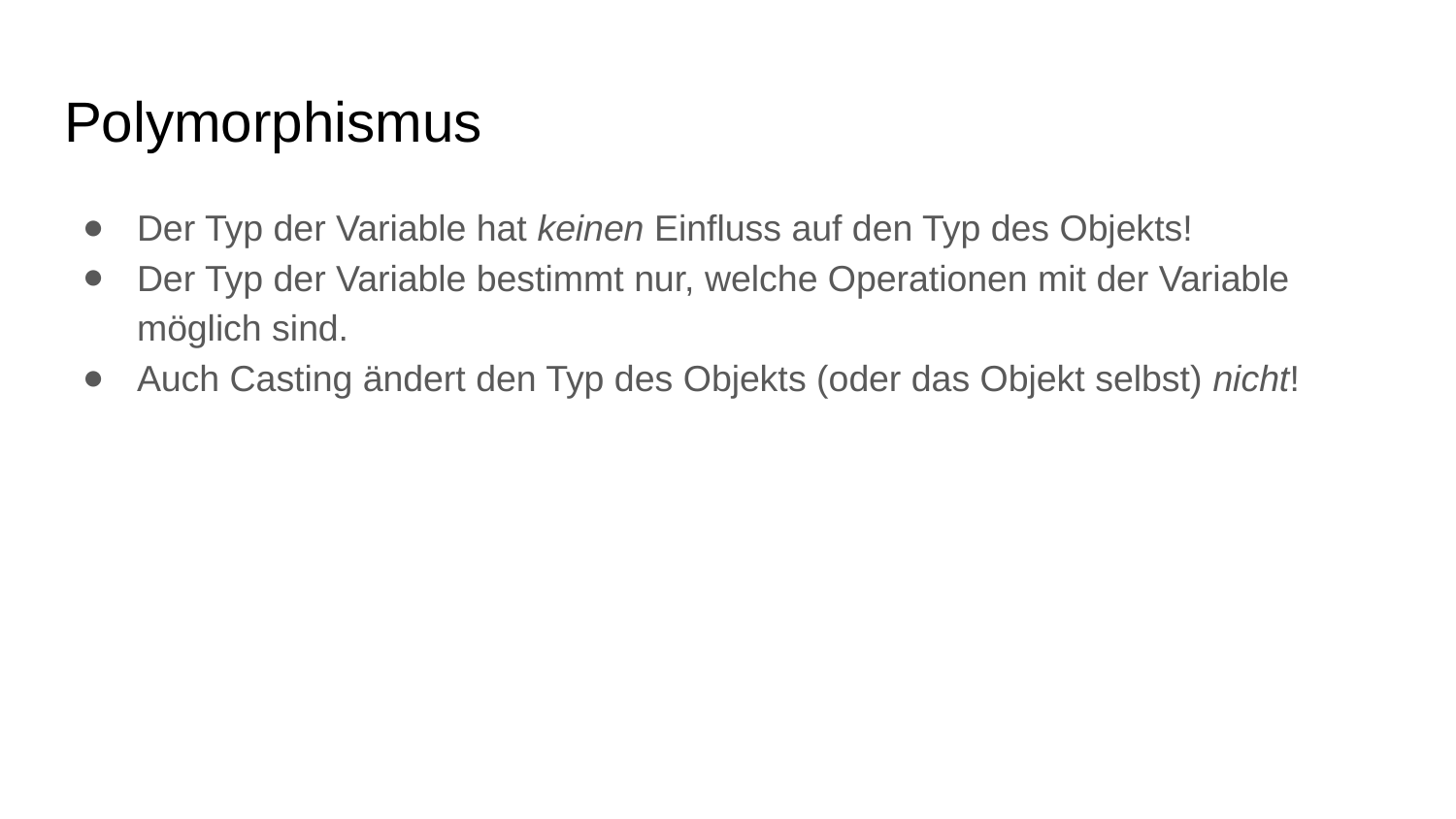

# Polymorphismus
Der Typ der Variable hat keinen Einfluss auf den Typ des Objekts!
Der Typ der Variable bestimmt nur, welche Operationen mit der Variable möglich sind.
Auch Casting ändert den Typ des Objekts (oder das Objekt selbst) nicht!